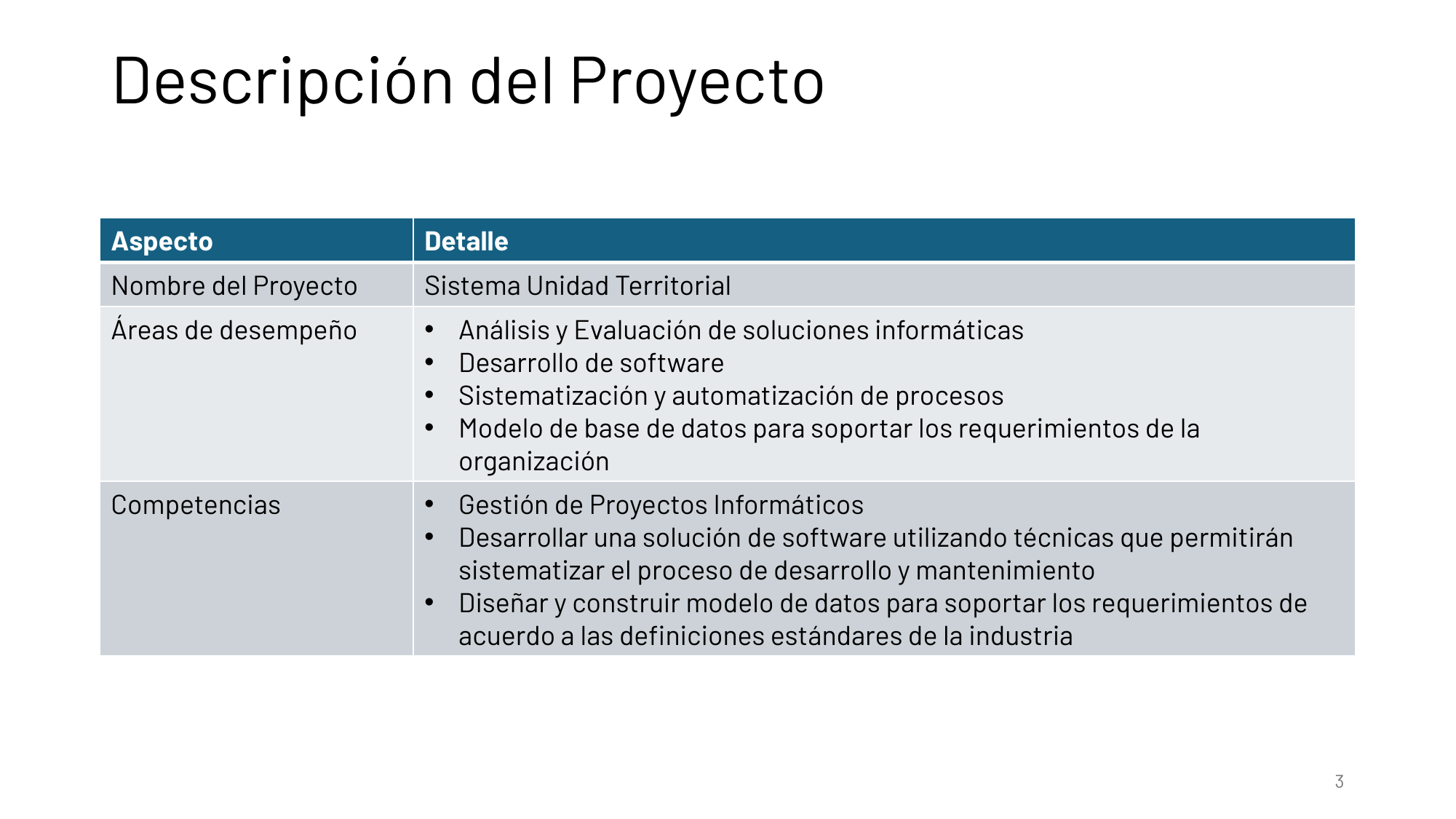

# Descripción del Proyecto
| Aspecto | Detalle |
| --- | --- |
| Nombre del Proyecto | Sistema Unidad Territorial |
| Áreas de desempeño | Análisis y Evaluación de soluciones informáticas Desarrollo de software Sistematización y automatización de procesos Modelo de base de datos para soportar los requerimientos de la organización |
| Competencias | Gestión de Proyectos Informáticos Desarrollar una solución de software utilizando técnicas que permitirán sistematizar el proceso de desarrollo y mantenimiento Diseñar y construir modelo de datos para soportar los requerimientos de acuerdo a las definiciones estándares de la industria |

3